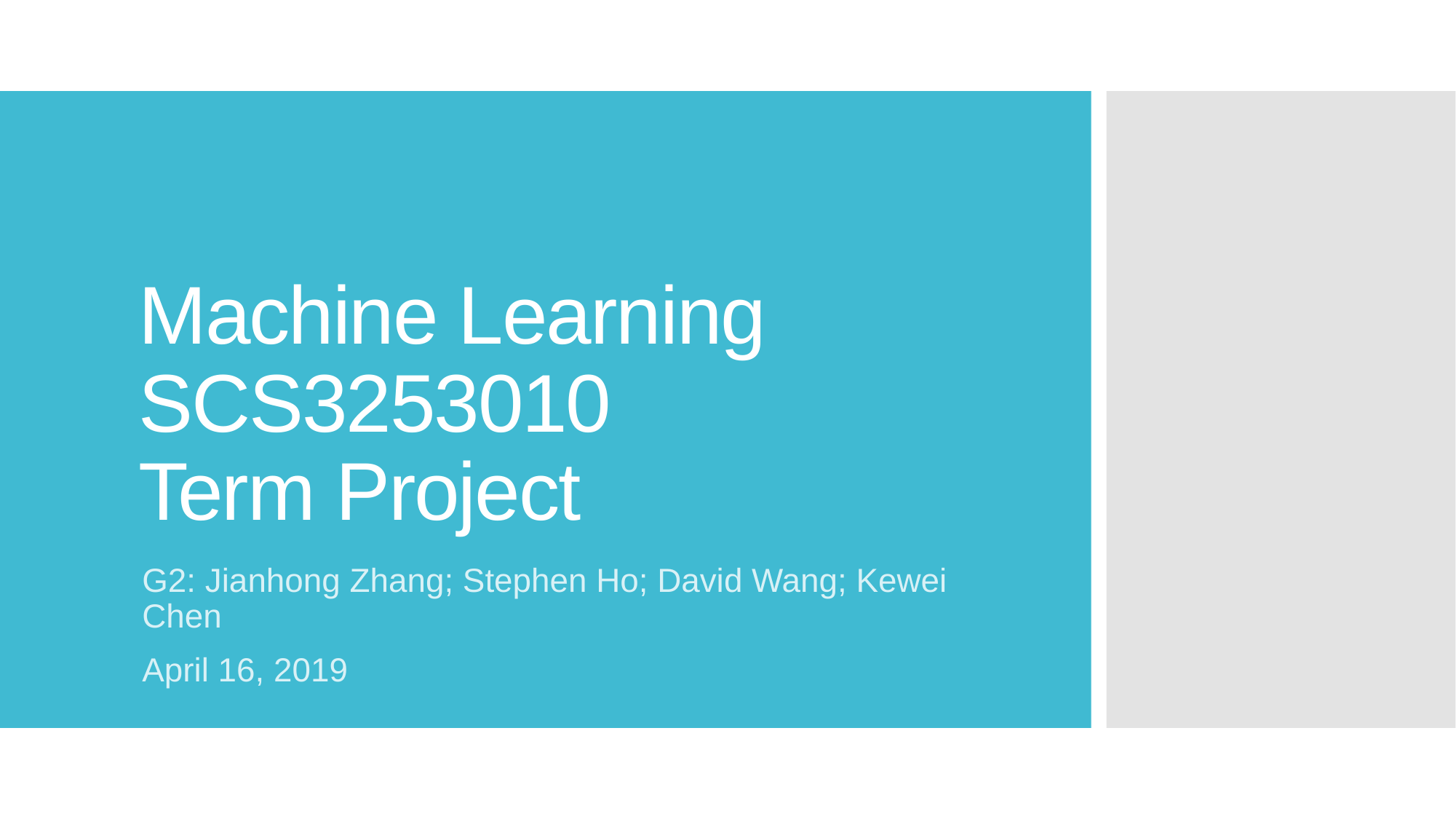

# Machine Learning SCS3253010 Term Project
G2: Jianhong Zhang; Stephen Ho; David Wang; Kewei Chen
April 16, 2019